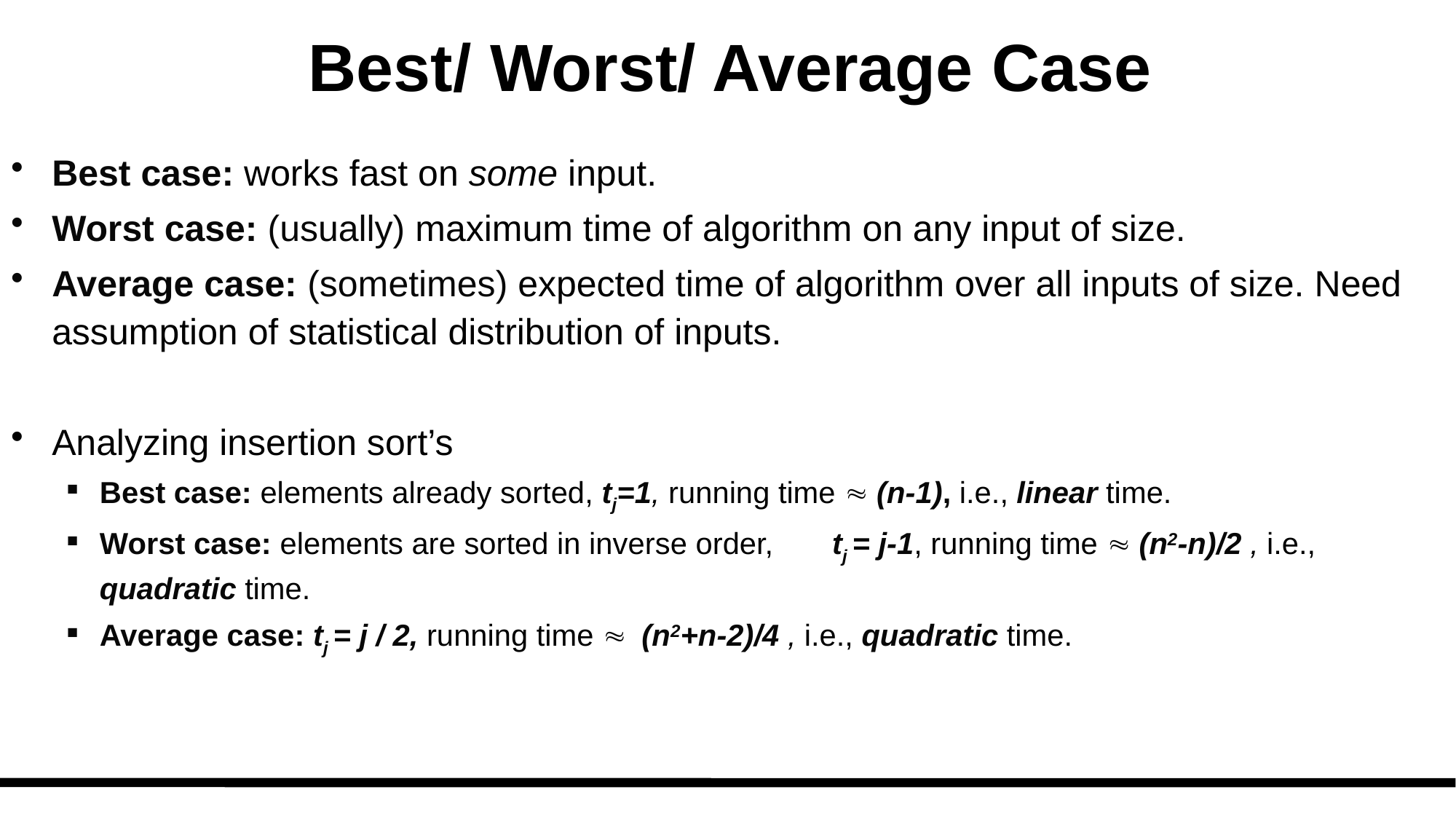

# Best/ Worst/ Average Case
Best case: works fast on some input.
Worst case: (usually) maximum time of algorithm on any input of size.
Average case: (sometimes) expected time of algorithm over all inputs of size. Need assumption of statistical distribution of inputs.

Analyzing insertion sort’s
Best case: elements already sorted, tj=1, running time ≈ (n-1), i.e., linear time.
Worst case: elements are sorted in inverse order,       tj = j-1, running time ≈ (n2-n)/2 , i.e., quadratic time.
Average case: tj = j / 2, running time ≈ (n2+n-2)/4 , i.e., quadratic time.